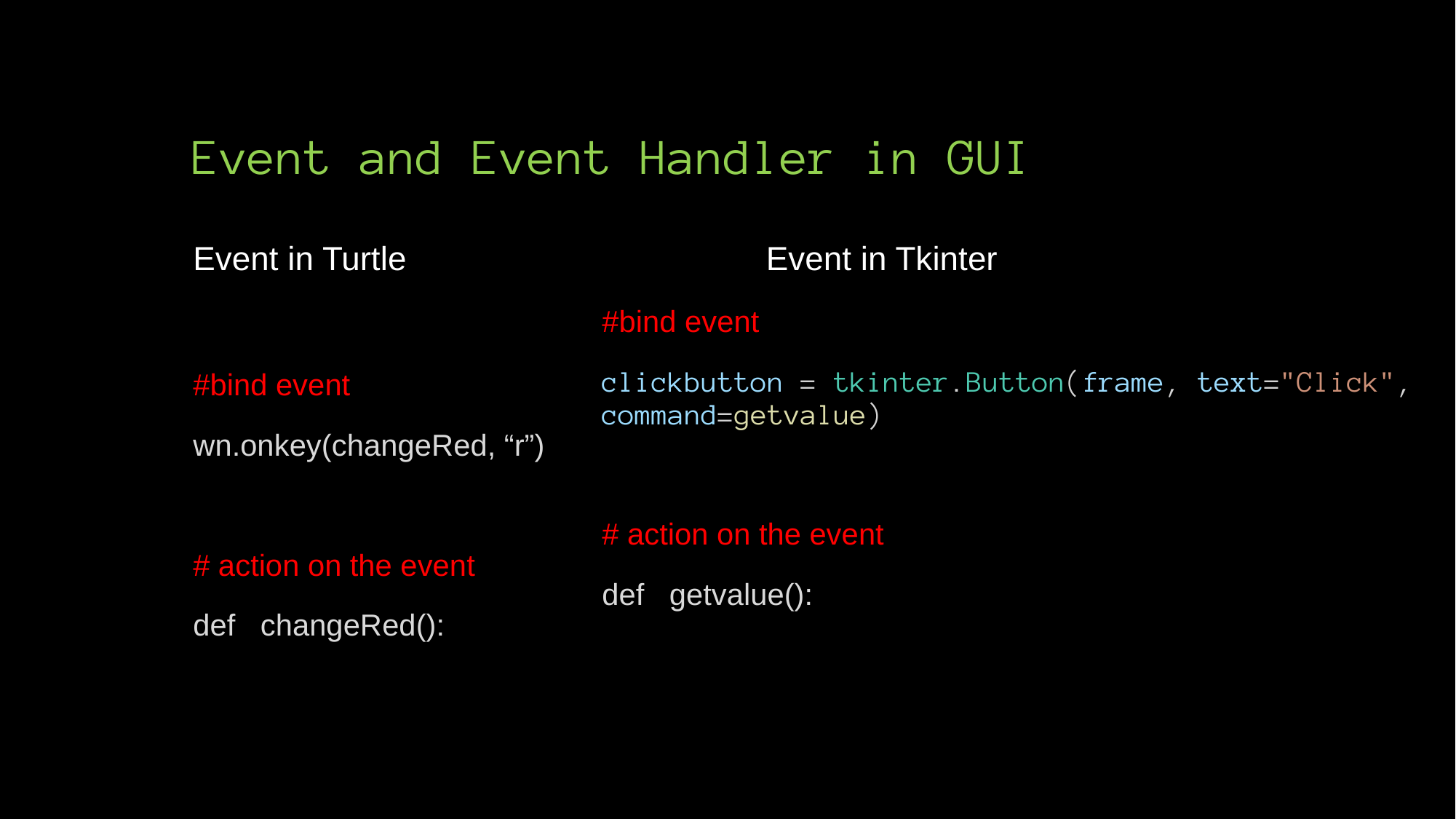

# Event and Event Handler in GUI
Event in Turtle
Event in Tkinter

#bind event
wn.onkey(changeRed, “r”)

# action on the event
def   changeRed():

#bind event
clickbutton = tkinter.Button(frame, text="Click", command=getvalue)

# action on the event
def   getvalue():